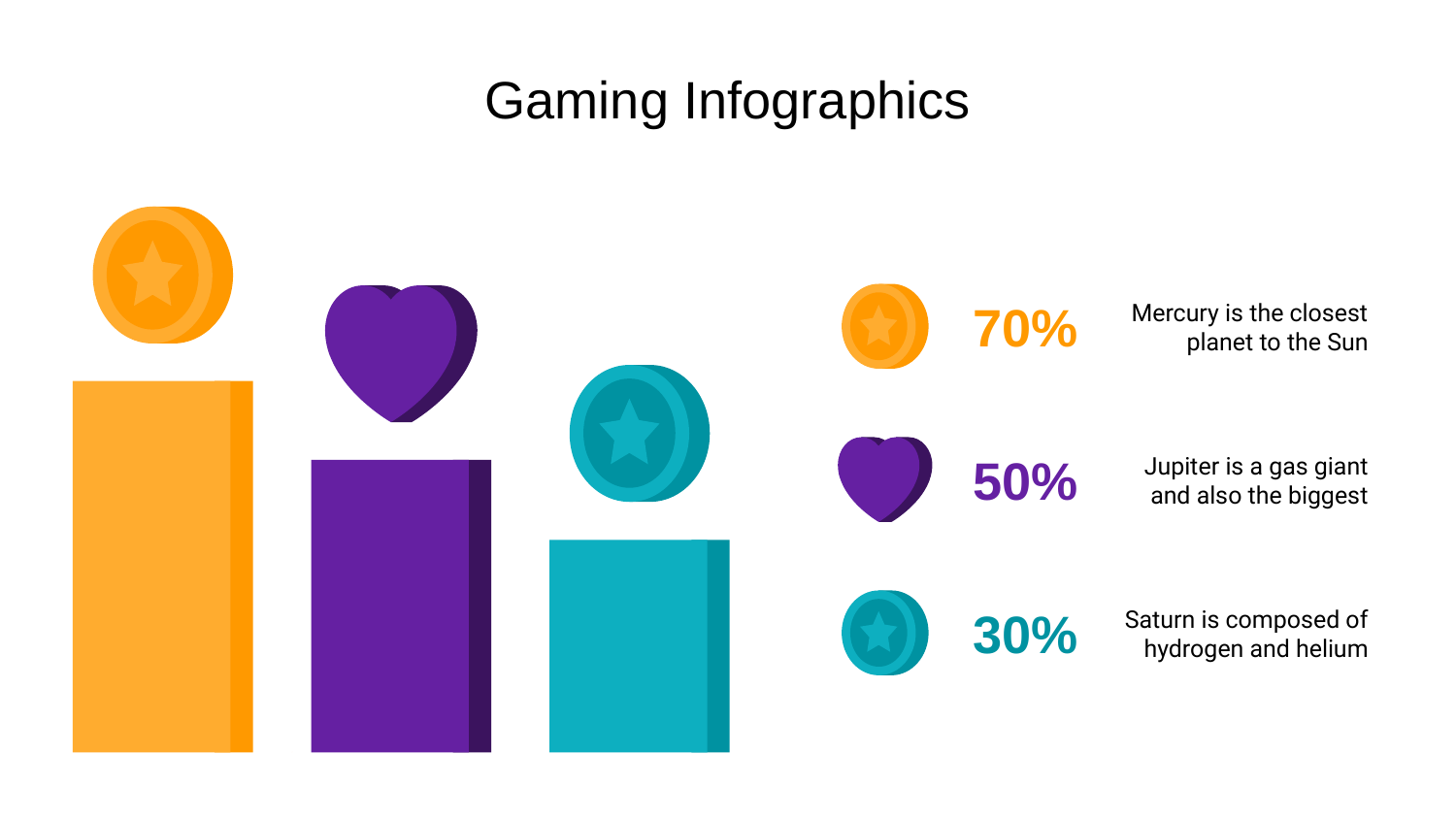

# Gaming Infographics

Mercury is the closest planet to the Sun

70%

Jupiter is a gas giant and also the biggest

50%
Saturn is composed of hydrogen and helium

30%